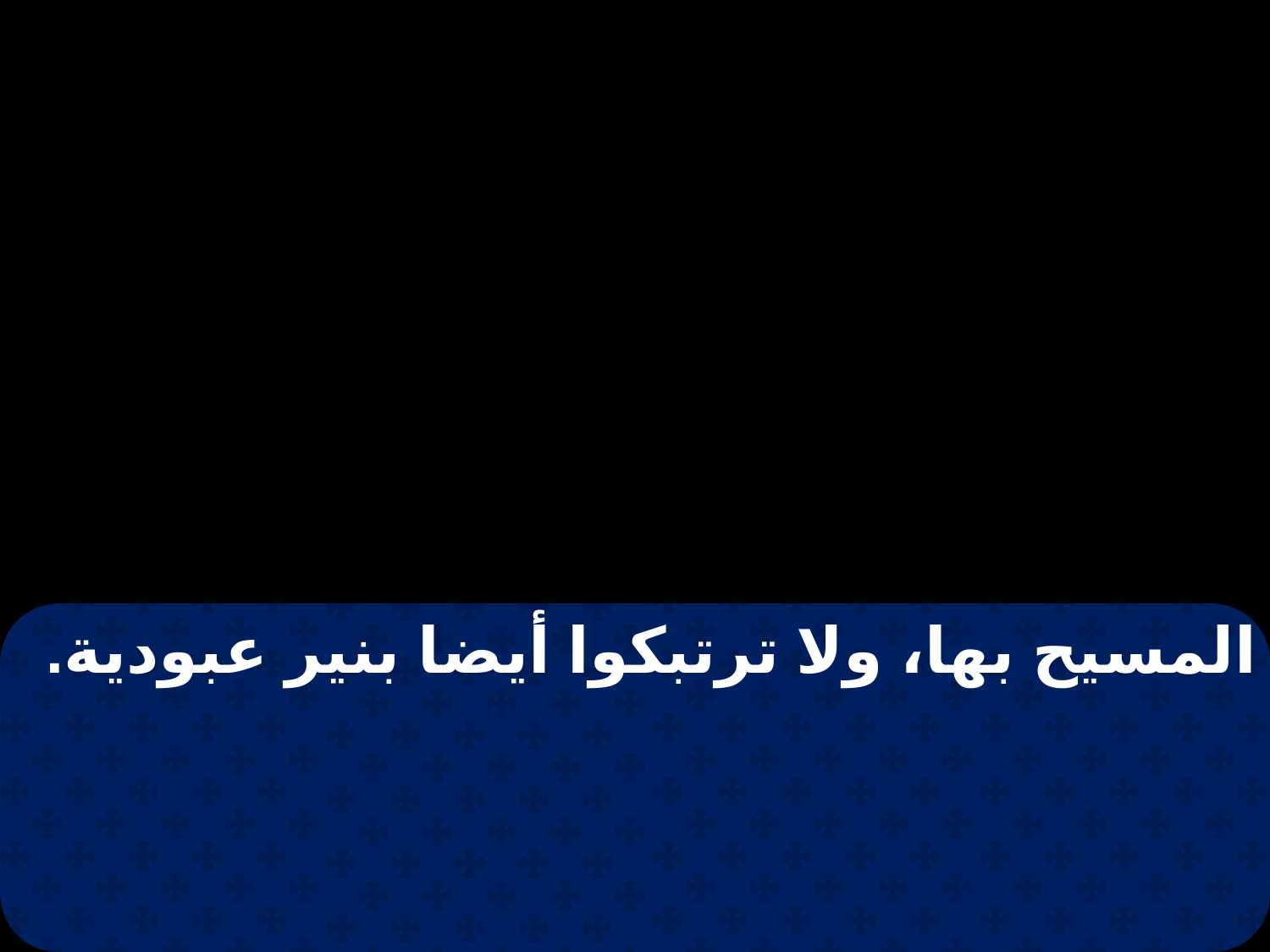

المسيح بها، ولا ترتبكوا أيضا بنير عبودية.